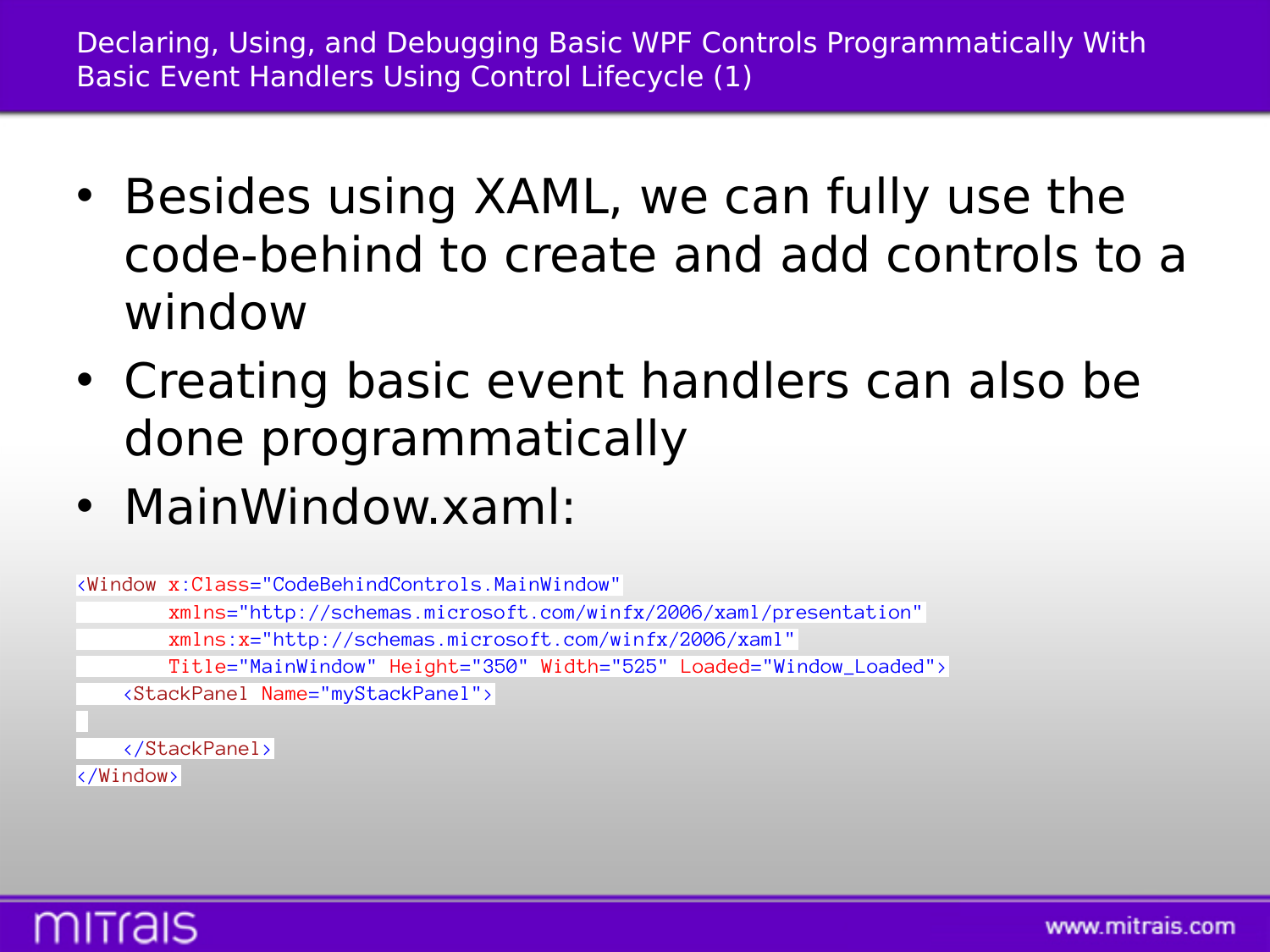

# Declaring, Using, and Debugging Basic WPF Controls Programmatically With Basic Event Handlers Using Control Lifecycle (1)
Besides using XAML, we can fully use the code-behind to create and add controls to a window
Creating basic event handlers can also be done programmatically
MainWindow.xaml:

<Window x:Class="CodeBehindControls.MainWindow"
        xmlns="http://schemas.microsoft.com/winfx/2006/xaml/presentation"
        xmlns:x="http://schemas.microsoft.com/winfx/2006/xaml"
        Title="MainWindow" Height="350" Width="525" Loaded="Window_Loaded">
    <StackPanel Name="myStackPanel">

    </StackPanel>
</Window>